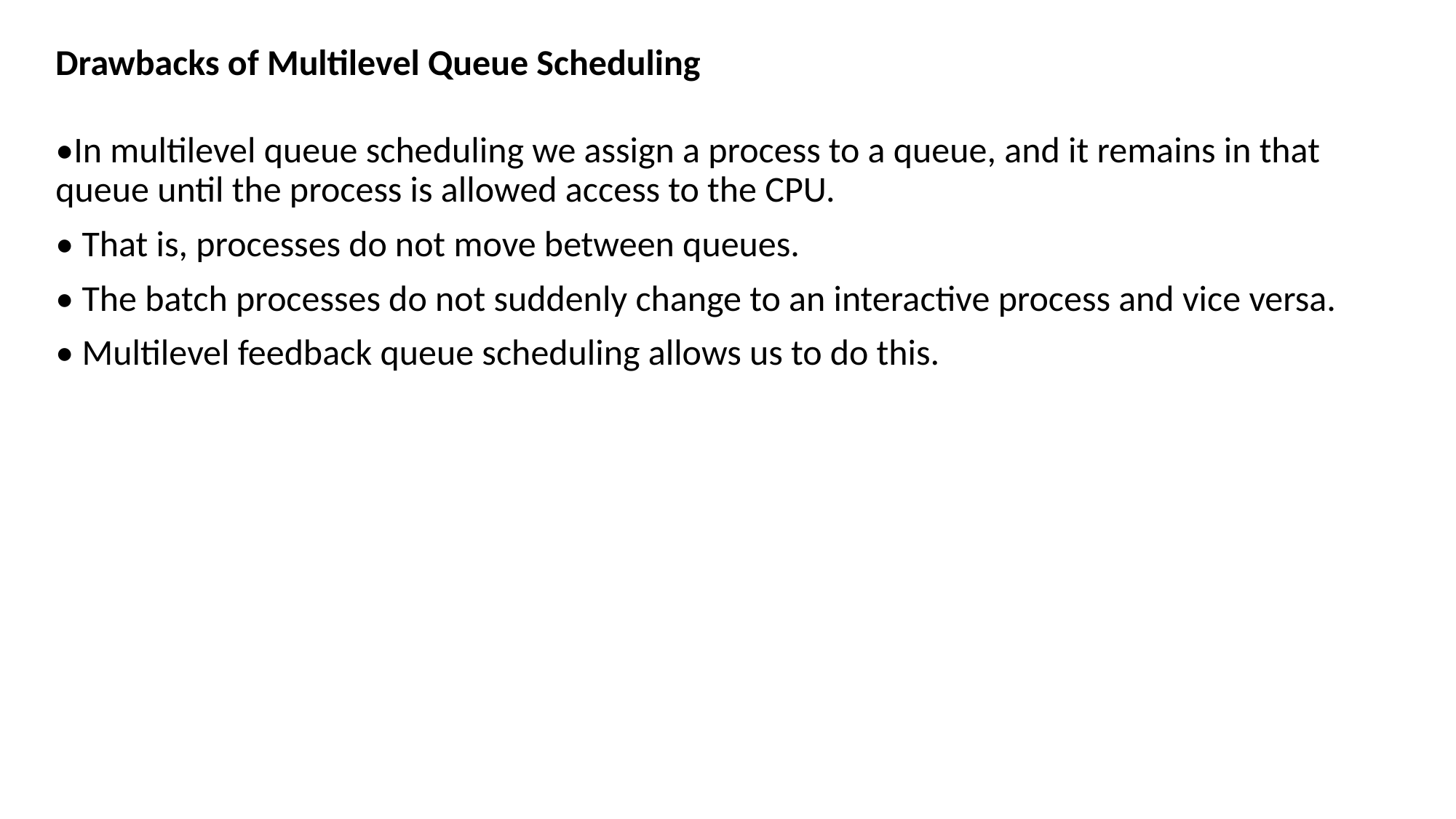

Drawbacks of Multilevel Queue Scheduling
•In multilevel queue scheduling we assign a process to a queue, and it remains in that queue until the process is allowed access to the CPU.
• That is, processes do not move between queues.
• The batch processes do not suddenly change to an interactive process and vice versa.
• Multilevel feedback queue scheduling allows us to do this.